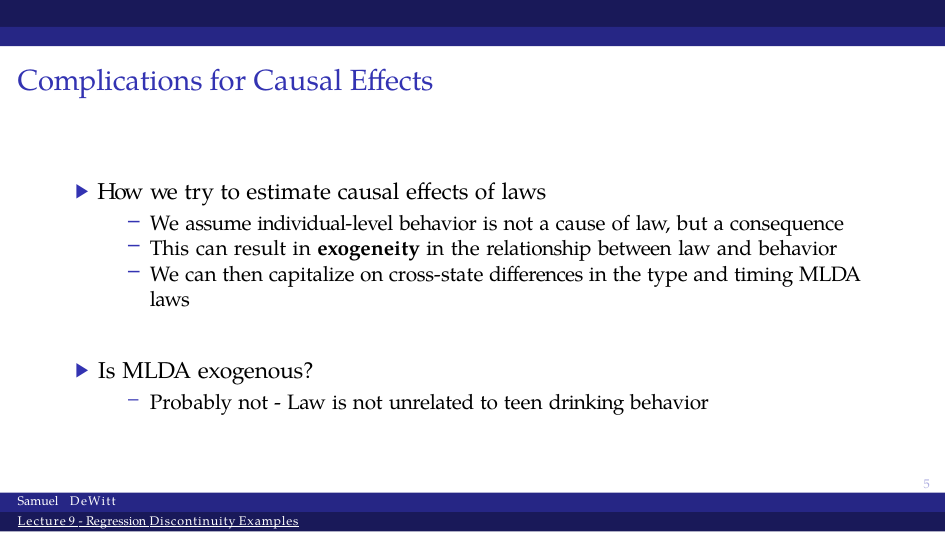

# Complications for Causal Effects
▶ How we try to estimate causal effects of laws
We assume individual-level behavior is not a cause of law, but a consequence
This can result in exogeneity in the relationship between law and behavior
We can then capitalize on cross-state differences in the type and timing MLDA laws

▶ Is MLDA exogenous?
Probably not - Law is not unrelated to teen drinking behavior
5
Samuel DeWitt
Lecture 9 - Regression Discontinuity Examples